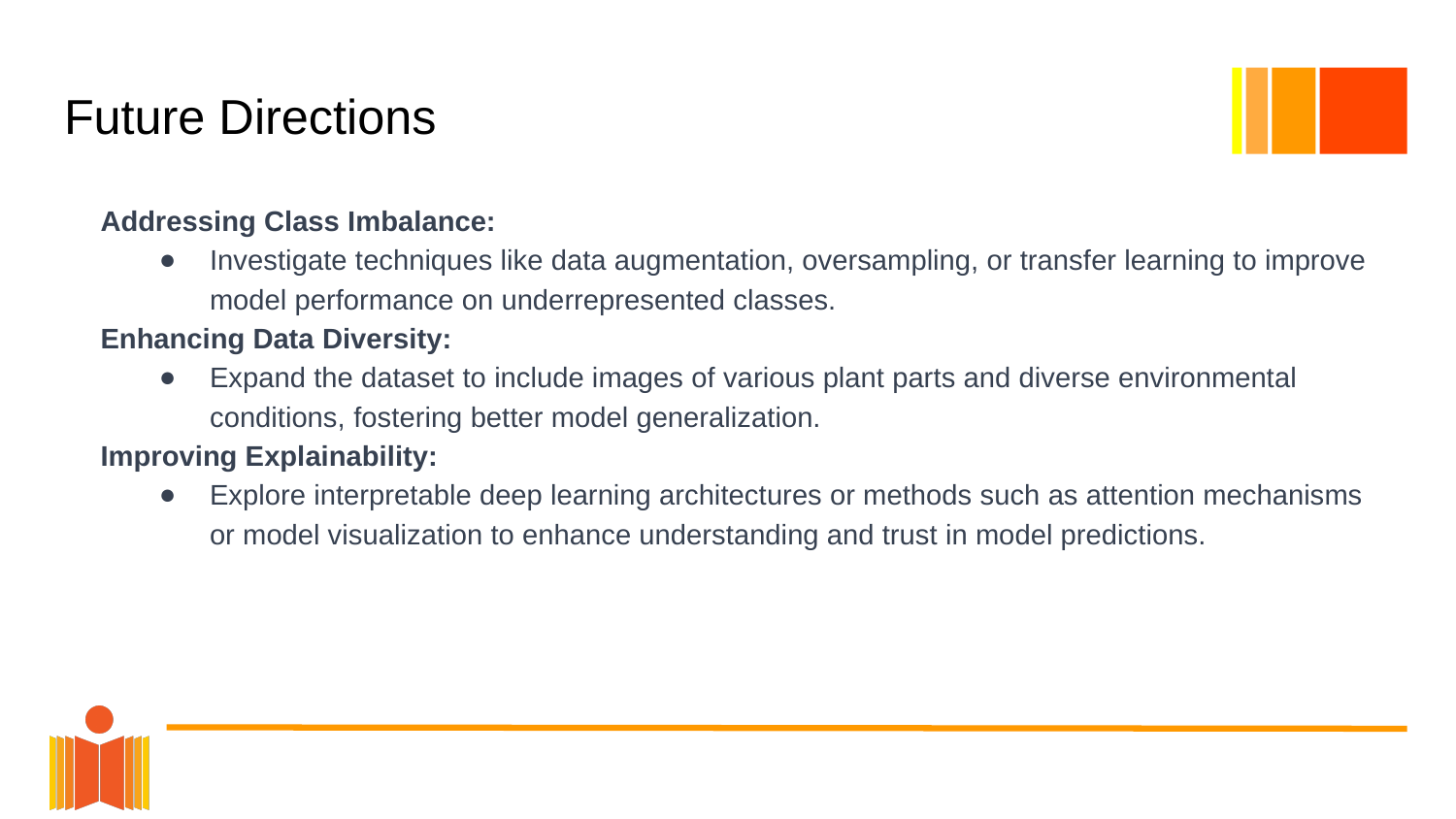

# Future Directions
Addressing Class Imbalance:
Investigate techniques like data augmentation, oversampling, or transfer learning to improve model performance on underrepresented classes.
Enhancing Data Diversity:
Expand the dataset to include images of various plant parts and diverse environmental conditions, fostering better model generalization.
Improving Explainability:
Explore interpretable deep learning architectures or methods such as attention mechanisms or model visualization to enhance understanding and trust in model predictions.